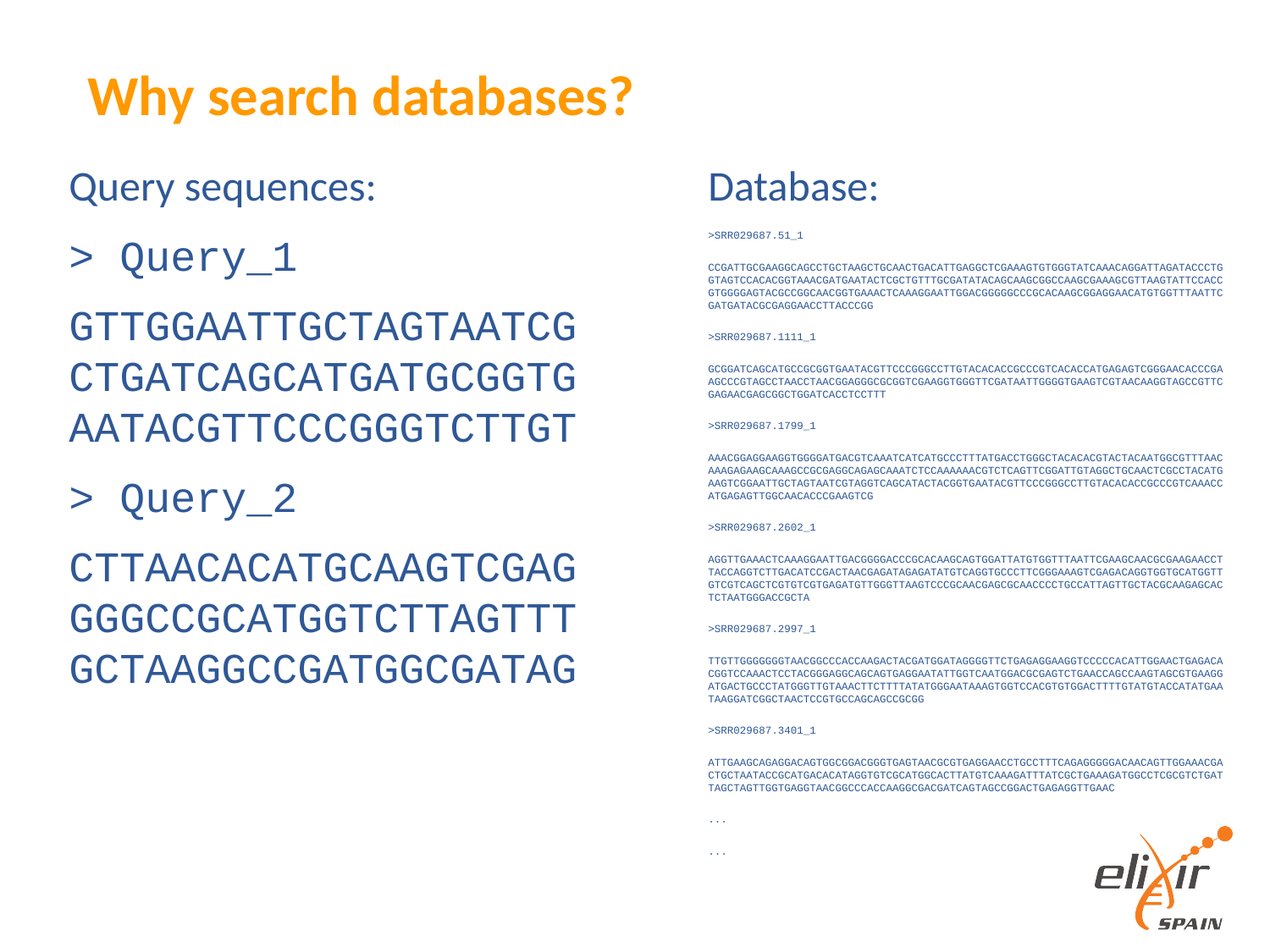

# Why search databases?
Query sequences:
> Query_1
GTTGGAATTGCTAGTAATCGCTGATCAGCATGATGCGGTGAATACGTTCCCGGGTCTTGT
> Query_2
CTTAACACATGCAAGTCGAGGGGCCGCATGGTCTTAGTTTGCTAAGGCCGATGGCGATAG
Database:
>SRR029687.51_1
CCGATTGCGAAGGCAGCCTGCTAAGCTGCAACTGACATTGAGGCTCGAAAGTGTGGGTATCAAACAGGATTAGATACCCTGGTAGTCCACACGGTAAACGATGAATACTCGCTGTTTGCGATATACAGCAAGCGGCCAAGCGAAAGCGTTAAGTATTCCACCGTGGGGAGTACGCCGGCAACGGTGAAACTCAAAGGAATTGGACGGGGGCCCGCACAAGCGGAGGAACATGTGGTTTAATTCGATGATACGCGAGGAACCTTACCCGG
>SRR029687.1111_1
GCGGATCAGCATGCCGCGGTGAATACGTTCCCGGGCCTTGTACACACCGCCCGTCACACCATGAGAGTCGGGAACACCCGAAGCCCGTAGCCTAACCTAACGGAGGGCGCGGTCGAAGGTGGGTTCGATAATTGGGGTGAAGTCGTAACAAGGTAGCCGTTCGAGAACGAGCGGCTGGATCACCTCCTTT
>SRR029687.1799_1
AAACGGAGGAAGGTGGGGATGACGTCAAATCATCATGCCCTTTATGACCTGGGCTACACACGTACTACAATGGCGTTTAACAAAGAGAAGCAAAGCCGCGAGGCAGAGCAAATCTCCAAAAAACGTCTCAGTTCGGATTGTAGGCTGCAACTCGCCTACATGAAGTCGGAATTGCTAGTAATCGTAGGTCAGCATACTACGGTGAATACGTTCCCGGGCCTTGTACACACCGCCCGTCAAACCATGAGAGTTGGCAACACCCGAAGTCG
>SRR029687.2602_1
AGGTTGAAACTCAAAGGAATTGACGGGGACCCGCACAAGCAGTGGATTATGTGGTTTAATTCGAAGCAACGCGAAGAACCTTACCAGGTCTTGACATCCGACTAACGAGATAGAGATATGTCAGGTGCCCTTCGGGAAAGTCGAGACAGGTGGTGCATGGTTGTCGTCAGCTCGTGTCGTGAGATGTTGGGTTAAGTCCCGCAACGAGCGCAACCCCTGCCATTAGTTGCTACGCAAGAGCACTCTAATGGGACCGCTA
>SRR029687.2997_1
TTGTTGGGGGGGTAACGGCCCACCAAGACTACGATGGATAGGGGTTCTGAGAGGAAGGTCCCCCACATTGGAACTGAGACACGGTCCAAACTCCTACGGGAGGCAGCAGTGAGGAATATTGGTCAATGGACGCGAGTCTGAACCAGCCAAGTAGCGTGAAGGATGACTGCCCTATGGGTTGTAAACTTCTTTTATATGGGAATAAAGTGGTCCACGTGTGGACTTTTGTATGTACCATATGAATAAGGATCGGCTAACTCCGTGCCAGCAGCCGCGG
>SRR029687.3401_1
ATTGAAGCAGAGGACAGTGGCGGACGGGTGAGTAACGCGTGAGGAACCTGCCTTTCAGAGGGGGACAACAGTTGGAAACGACTGCTAATACCGCATGACACATAGGTGTCGCATGGCACTTATGTCAAAGATTTATCGCTGAAAGATGGCCTCGCGTCTGATTAGCTAGTTGGTGAGGTAACGGCCCACCAAGGCGACGATCAGTAGCCGGACTGAGAGGTTGAAC
...
...